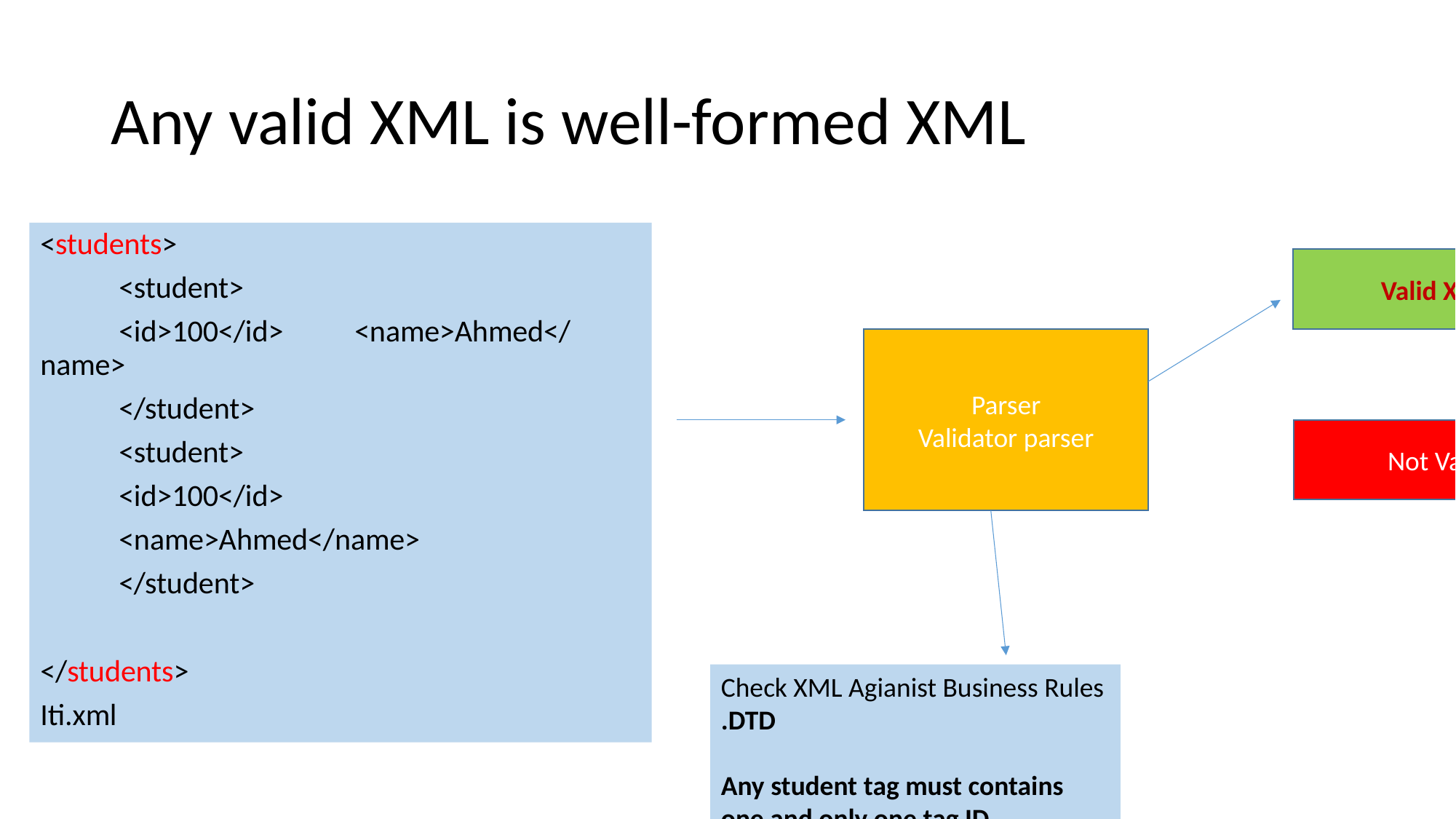

# Any valid XML is well-formed XML
<students>
	<student>
		<id>100</id>				<name>Ahmed</name>
	</student>
	<student>
		<id>100</id>
		<name>Ahmed</name>
	</student>

</students>
Iti.xml
Valid XML
Parser
Validator parser
Not Valid
Check XML Agianist Business Rules .DTD

Any student tag must contains one and only one tag ID